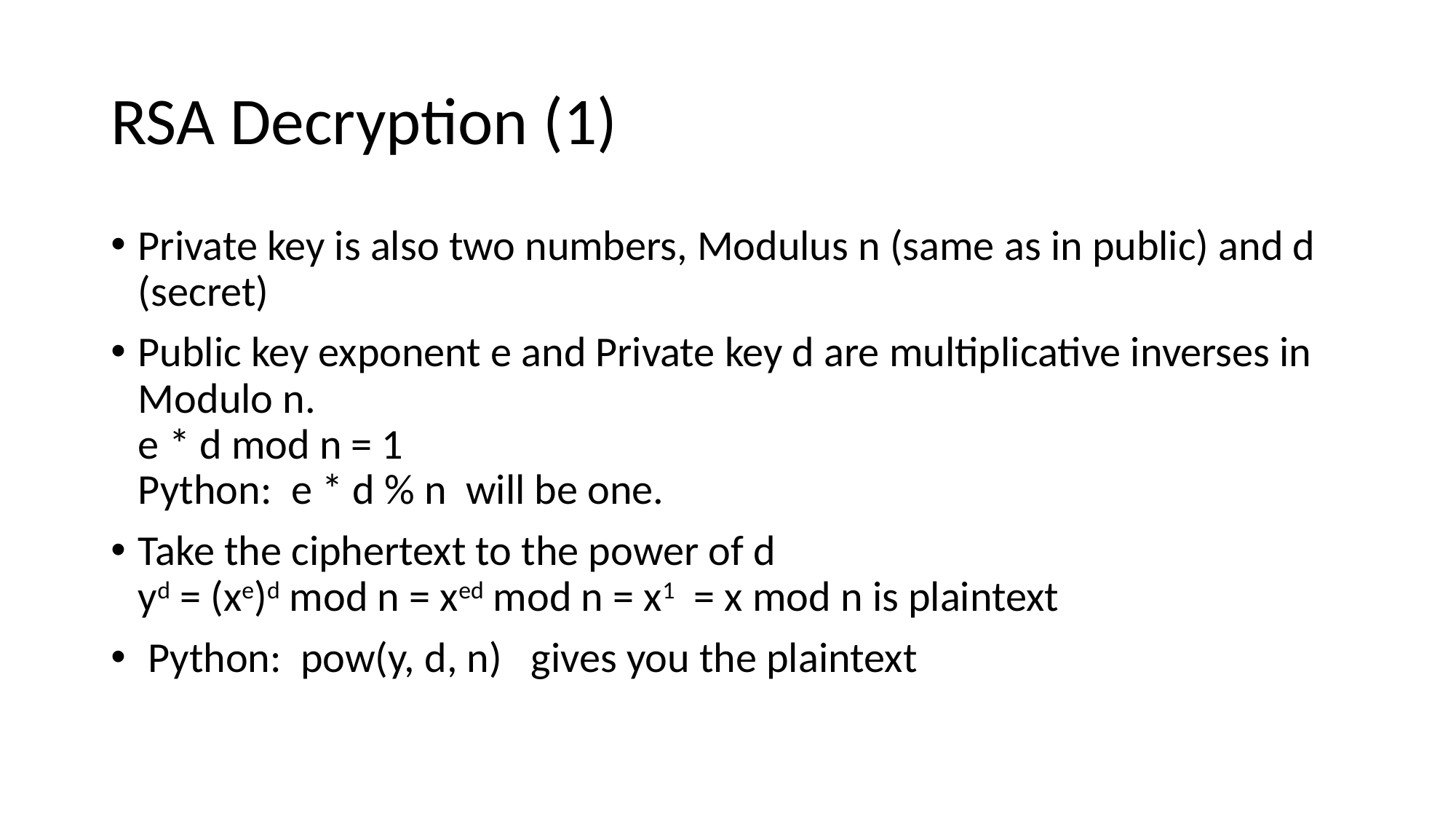

# RSA Decryption (1)
Private key is also two numbers, Modulus n (same as in public) and d (secret)
Public key exponent e and Private key d are multiplicative inverses in Modulo n.
e * d mod n = 1
Python:  e * d % n  will be one.
Take the ciphertext to the power of d
yd = (xe)d mod n = xed mod n = x1  = x mod n is plaintext
 Python:  pow(y, d, n)   gives you the plaintext